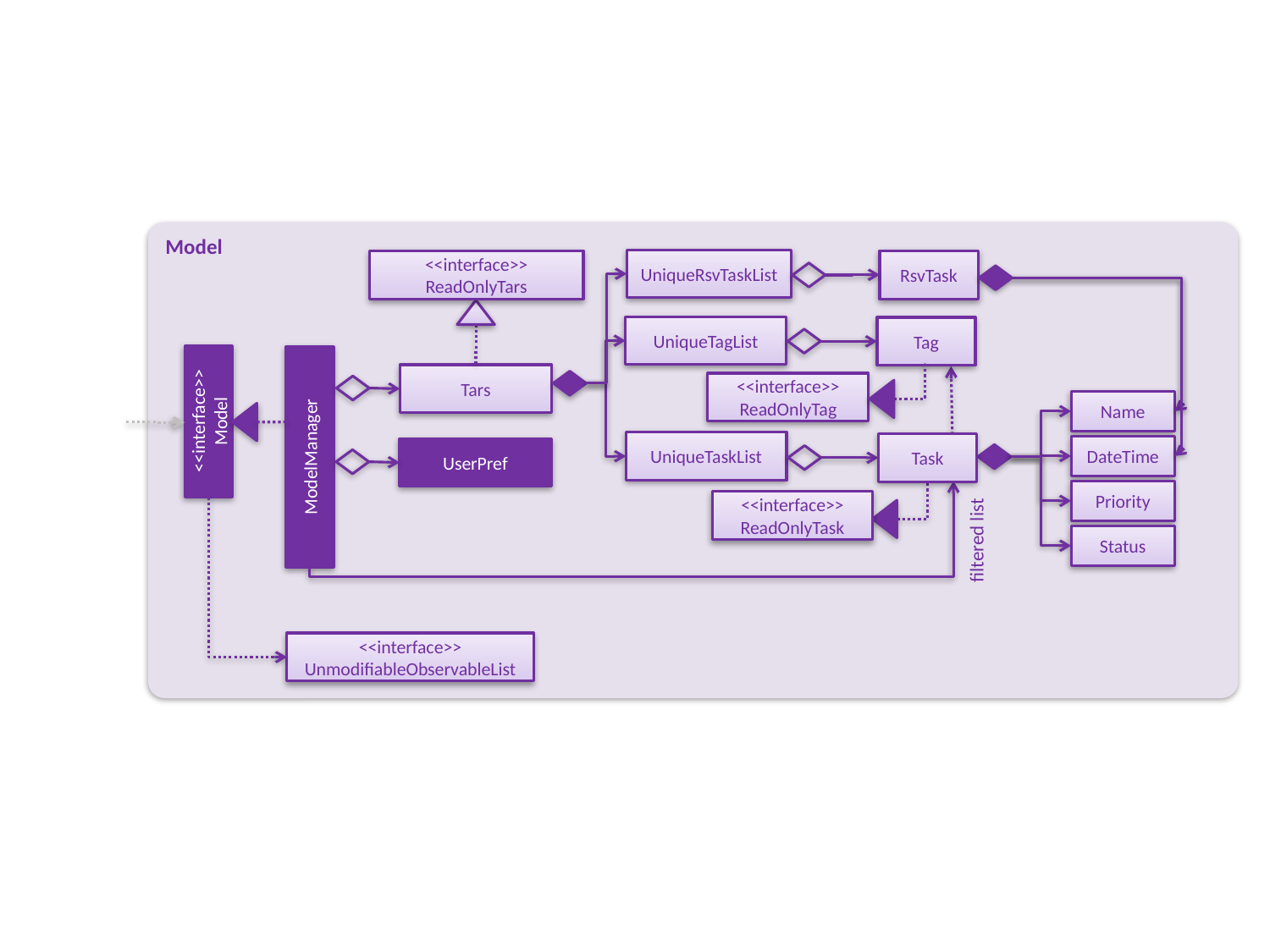

Model
UniqueRsvTaskList
RsvTask
<<interface>>
ReadOnlyTars

UniqueTagList
Tag

Tars

<<interface>>
ReadOnlyTag

Name
<<interface>>
Model

UniqueTaskList
ModelManager
Task

DateTime
UserPref

Priority
<<interface>>
ReadOnlyTask

Status
filtered list
<<interface>>
UnmodifiableObservableList